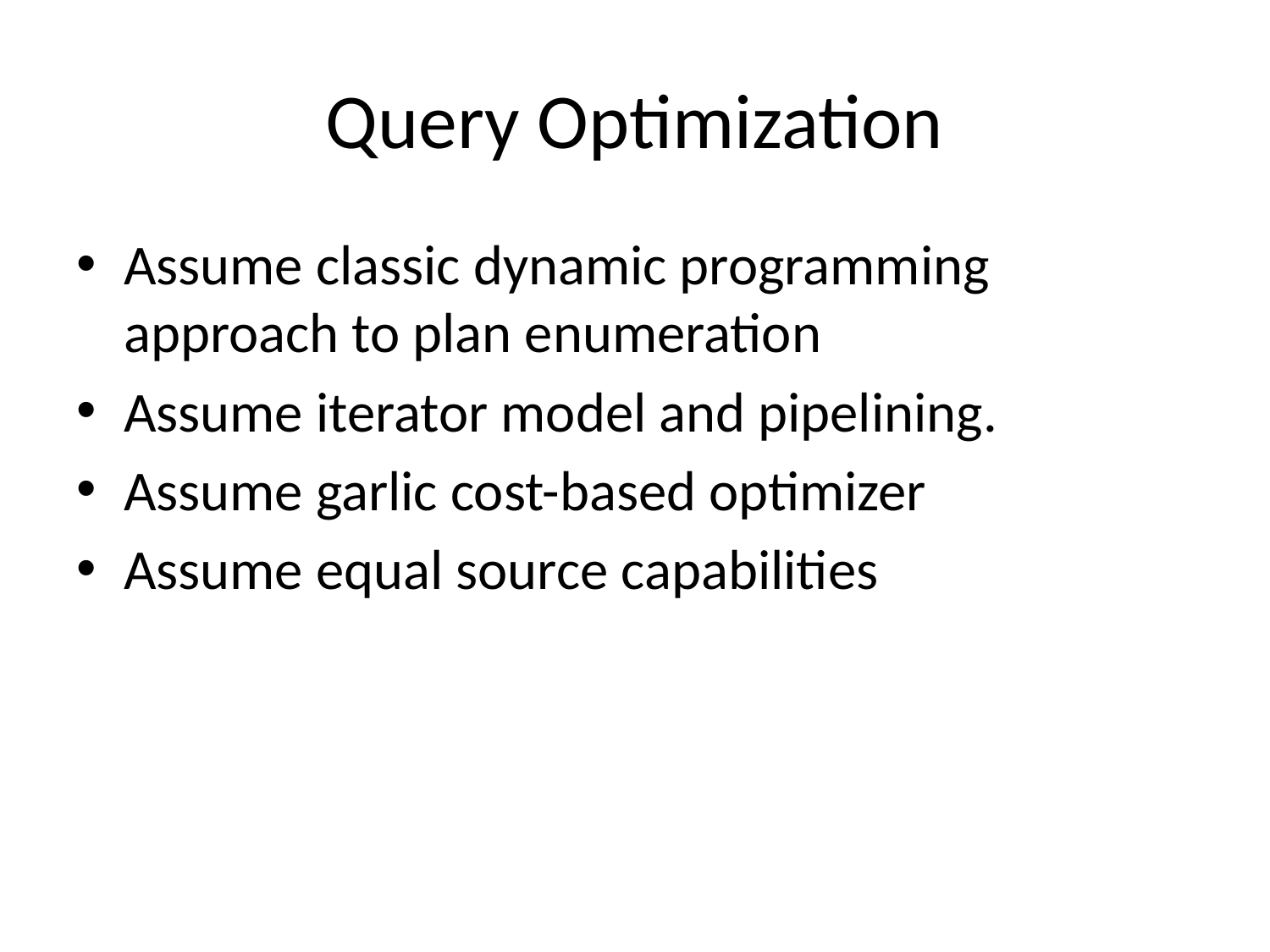

# Query Optimization
Assume classic dynamic programming approach to plan enumeration
Assume iterator model and pipelining.
Assume garlic cost-based optimizer
Assume equal source capabilities